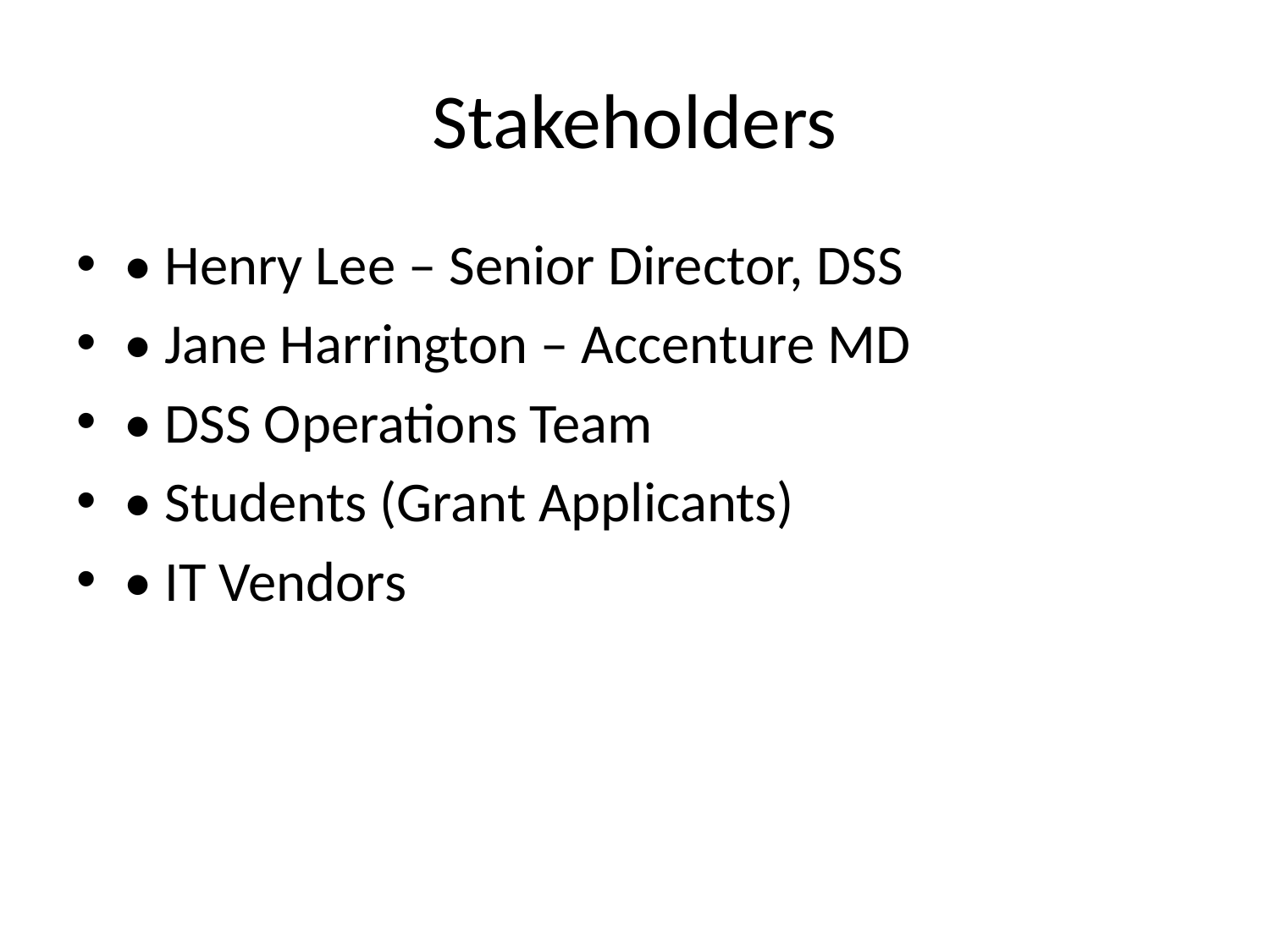

# Stakeholders
• Henry Lee – Senior Director, DSS
• Jane Harrington – Accenture MD
• DSS Operations Team
• Students (Grant Applicants)
• IT Vendors